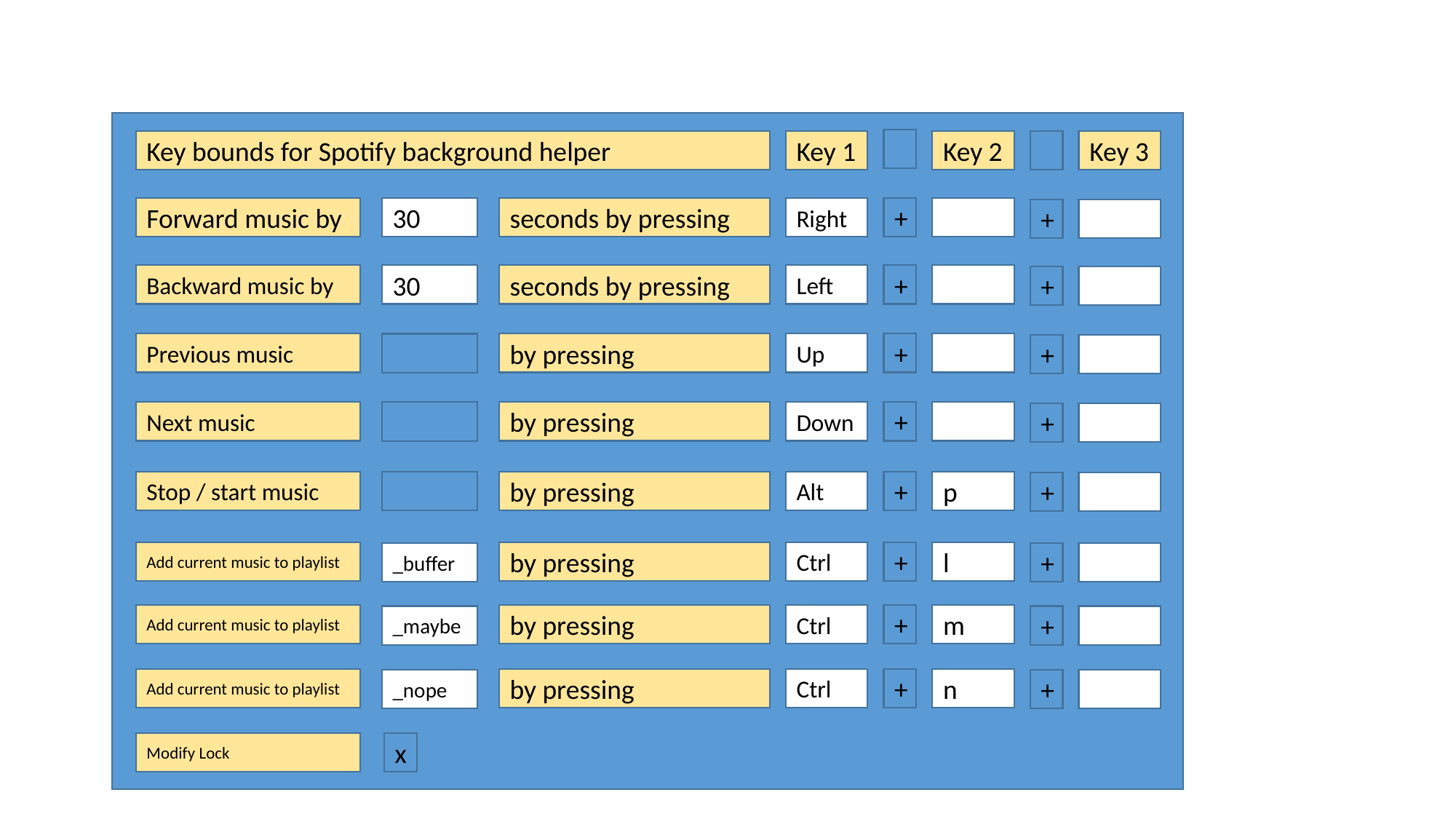

Key bounds for Spotify background helper
Key 1
Key 2
Key 3
Forward music by
30
seconds by pressing
Right
+

+

Backward music by
30
seconds by pressing
Left
+

+

Previous music
by pressing
Up
+

+

Next music
by pressing
Down
+

+

Stop / start music
by pressing
Alt
+
p

+

Add current music to playlist
by pressing
Ctrl
+
l
_buffer
+

Add current music to playlist
by pressing
Ctrl
+
m
_maybe
+

Add current music to playlist
by pressing
Ctrl
+
n
_nope
+

Modify Lock
x